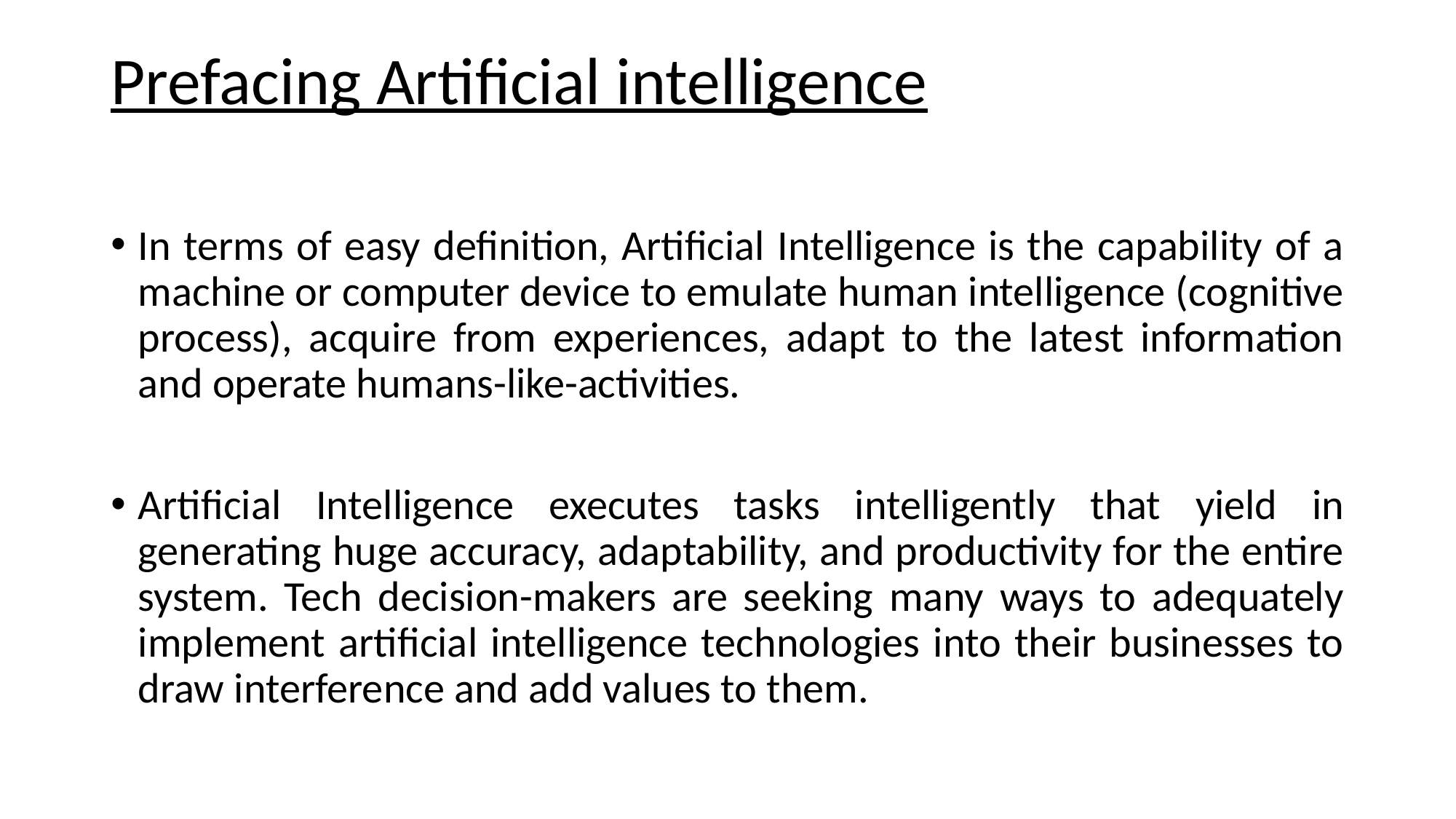

# Prefacing Artificial intelligence
In terms of easy definition, Artificial Intelligence is the capability of a machine or computer device to emulate human intelligence (cognitive process), acquire from experiences, adapt to the latest information and operate humans-like-activities.

Artificial Intelligence executes tasks intelligently that yield in generating huge accuracy, adaptability, and productivity for the entire system. Tech decision-makers are seeking many ways to adequately implement artificial intelligence technologies into their businesses to draw interference and add values to them.